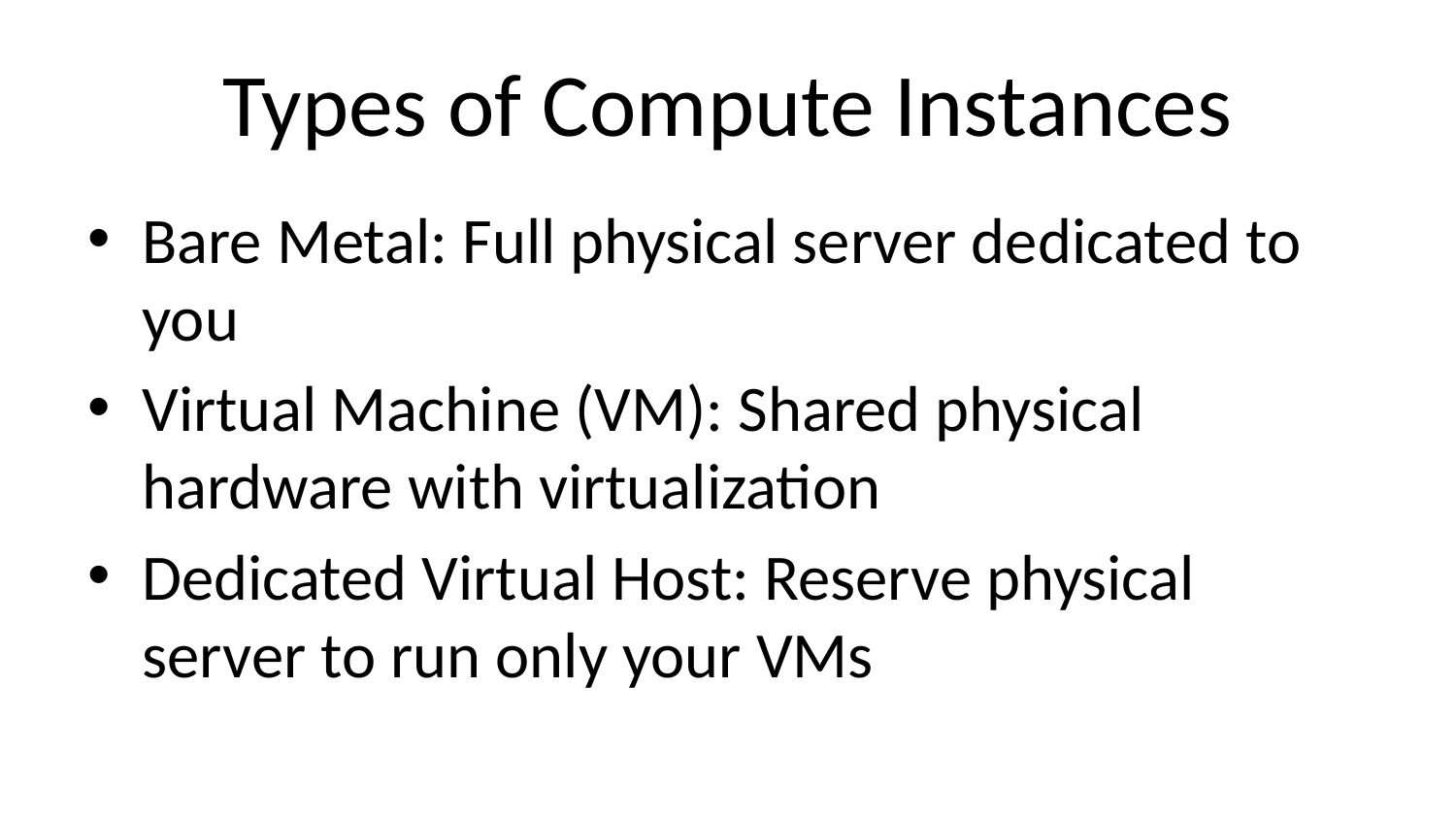

# Types of Compute Instances
Bare Metal: Full physical server dedicated to you
Virtual Machine (VM): Shared physical hardware with virtualization
Dedicated Virtual Host: Reserve physical server to run only your VMs